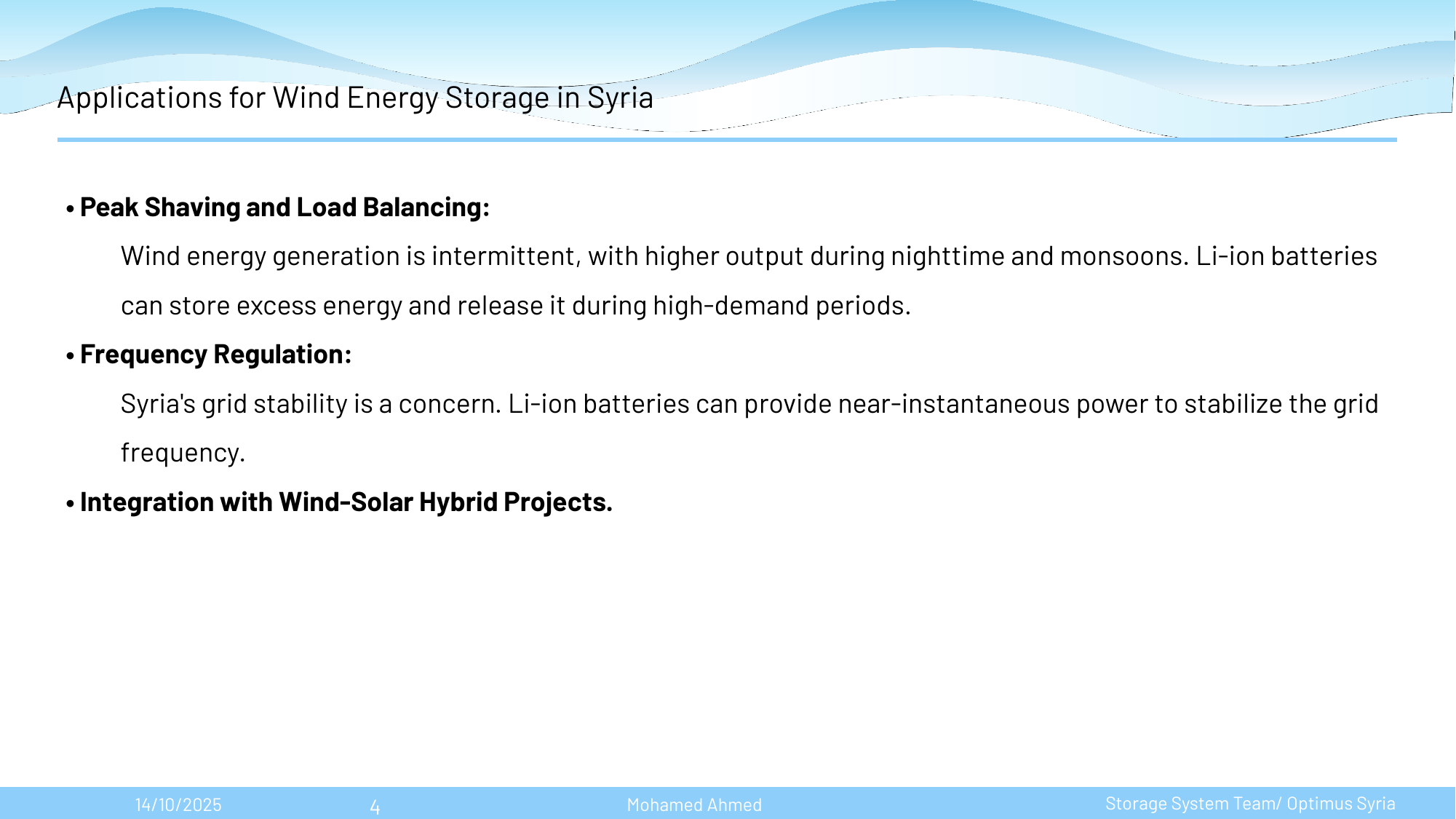

# Applications for Wind Energy Storage in Syria
• Peak Shaving and Load Balancing:
Wind energy generation is intermittent, with higher output during nighttime and monsoons. Li-ion batteries can store excess energy and release it during high-demand periods.
• Frequency Regulation:
Syria's grid stability is a concern. Li-ion batteries can provide near-instantaneous power to stabilize the grid frequency.
• Integration with Wind-Solar Hybrid Projects.

Storage System Team/ Optimus Syria
14/10/2025
Mohamed Ahmed
4